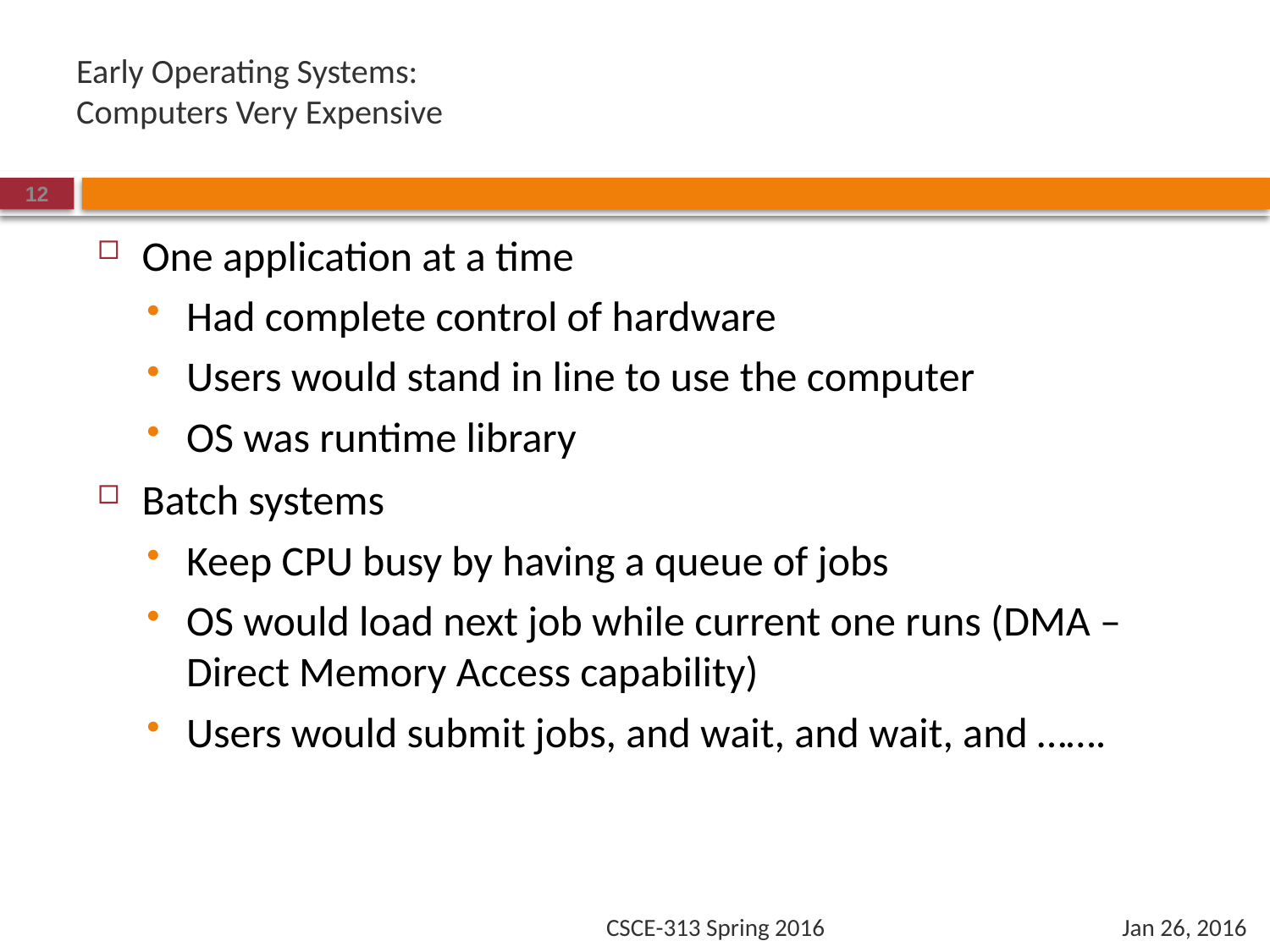

# Early Operating Systems: Computers Very Expensive
Jan 26, 2016
One application at a time
Had complete control of hardware
Users would stand in line to use the computer
OS was runtime library
Batch systems
Keep CPU busy by having a queue of jobs
OS would load next job while current one runs (DMA – Direct Memory Access capability)
Users would submit jobs, and wait, and wait, and …….
12
CSCE-313 Spring 2016